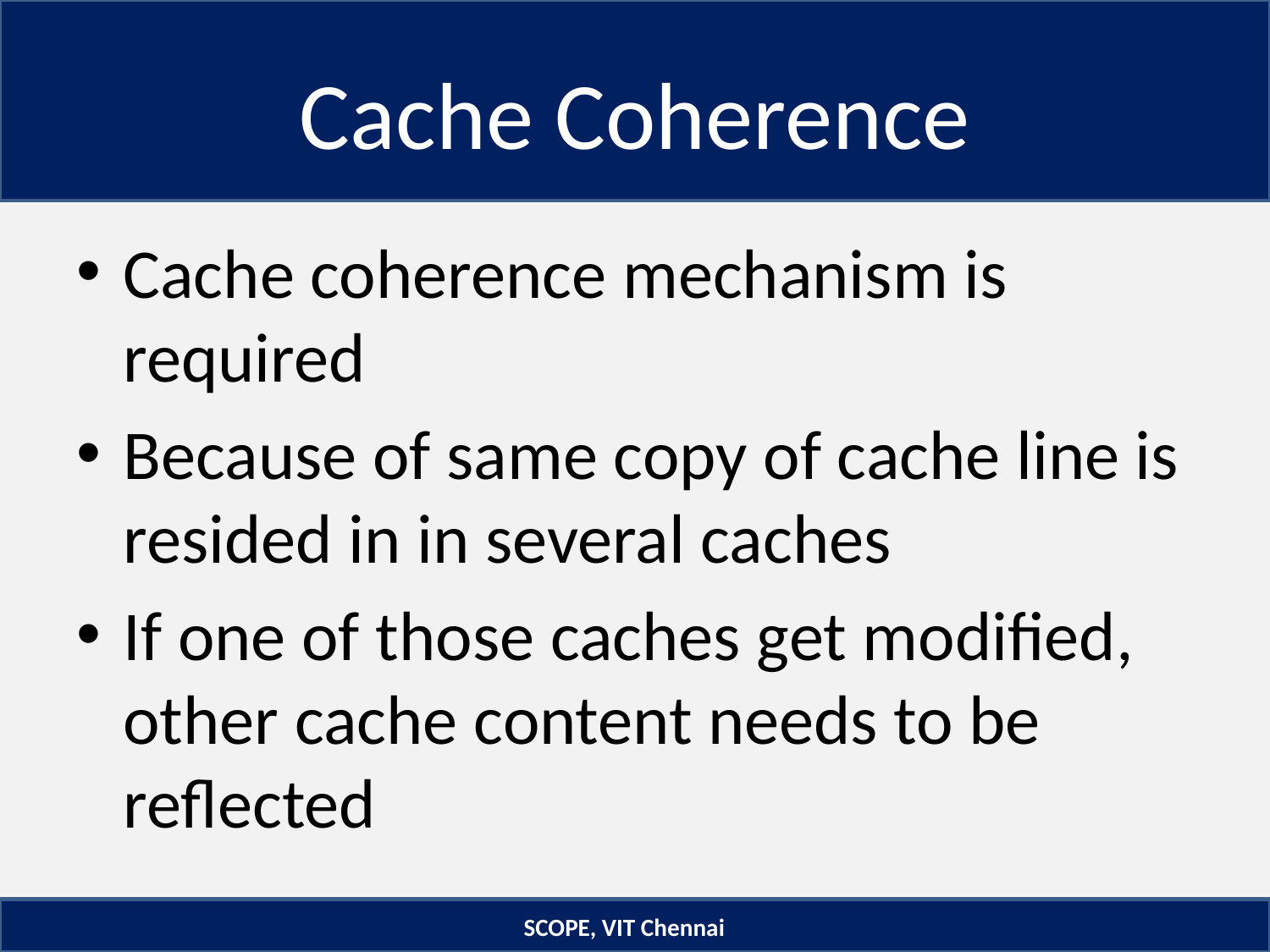

# Cache Coherence
Cache coherence mechanism is required
Because of same copy of cache line is resided in in several caches
If one of those caches get modified, other cache content needs to be reflected

SCOPE, VIT Chennai